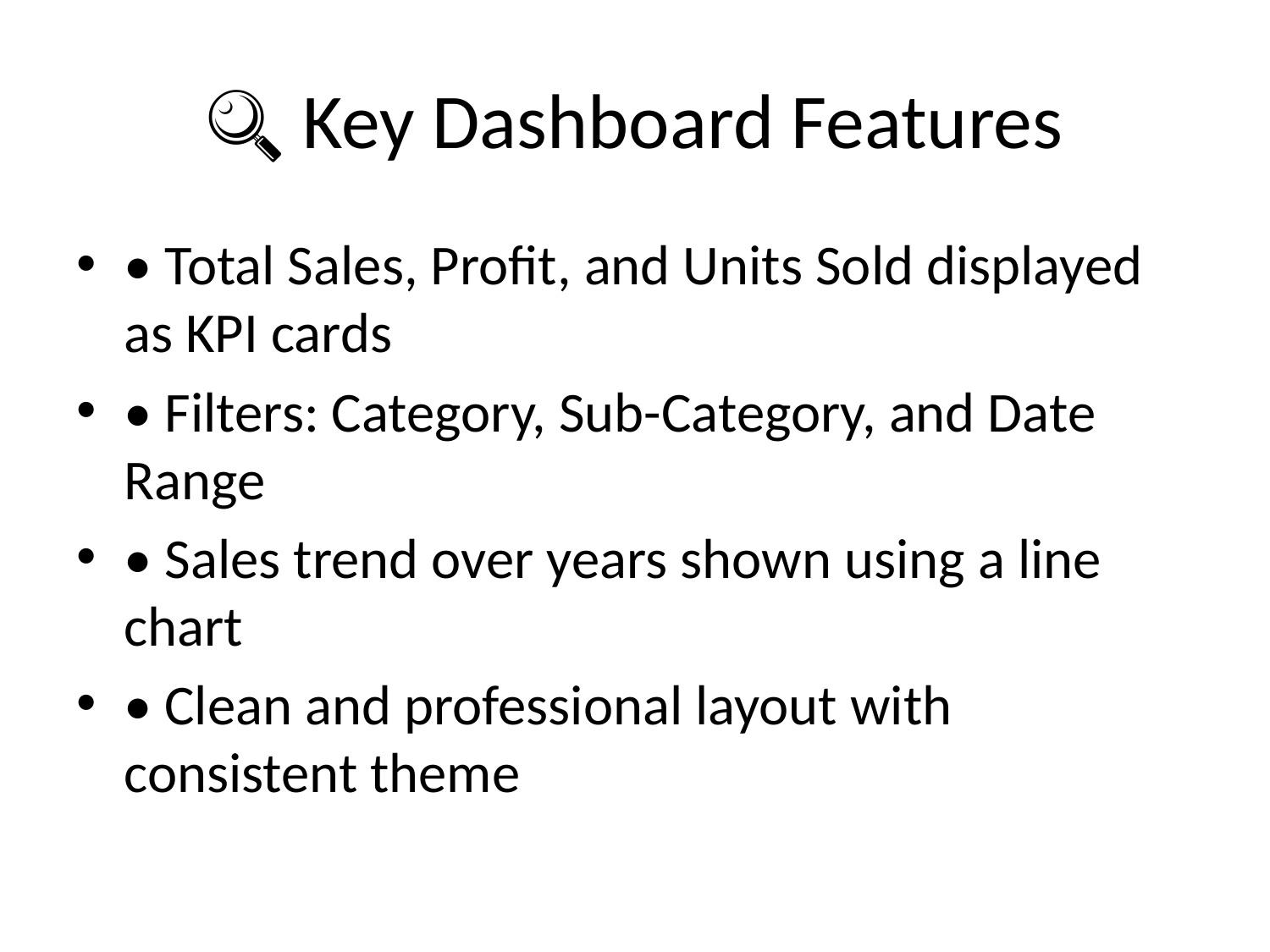

# 🔍 Key Dashboard Features
• Total Sales, Profit, and Units Sold displayed as KPI cards
• Filters: Category, Sub-Category, and Date Range
• Sales trend over years shown using a line chart
• Clean and professional layout with consistent theme